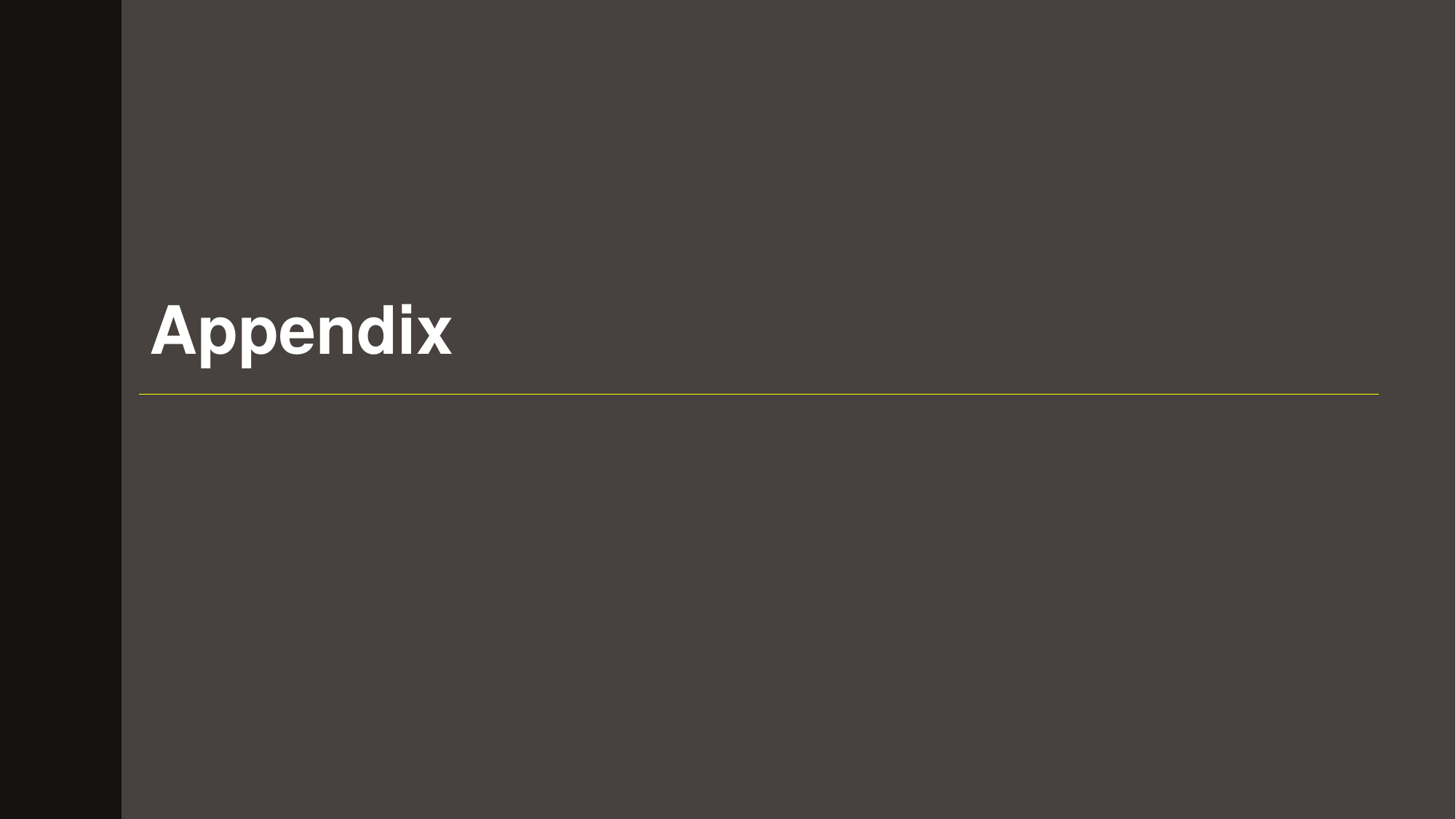

# Execution Takeaways
Appendix
[ ]
© Analytic Edge Proprietary and Confidential
20
Source: [ ]